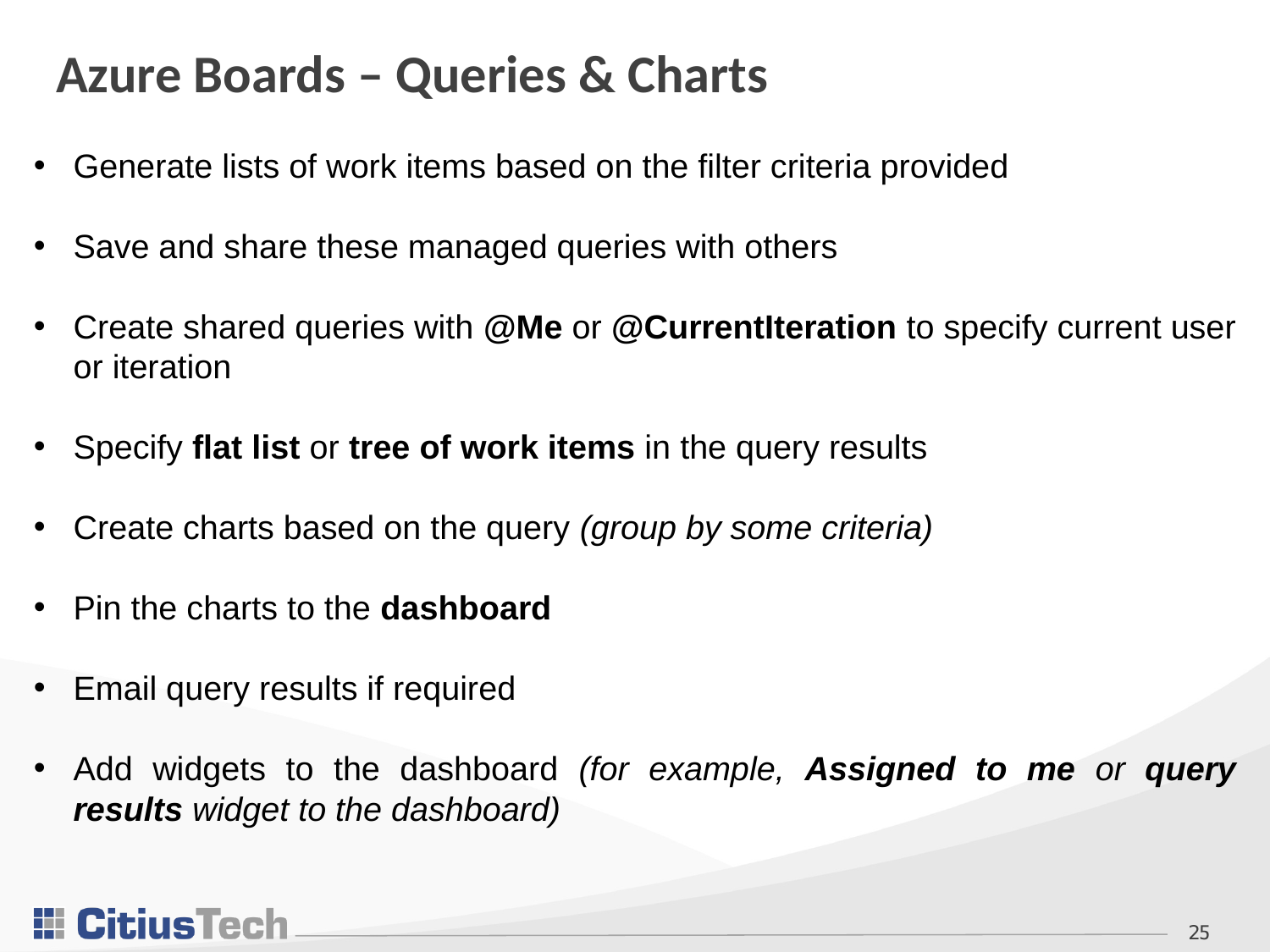

# Azure Boards – Queries & Charts
Generate lists of work items based on the filter criteria provided

Save and share these managed queries with others

Create shared queries with @Me or @CurrentIteration to specify current user or iteration

Specify flat list or tree of work items in the query results

Create charts based on the query (group by some criteria)

Pin the charts to the dashboard

Email query results if required

Add widgets to the dashboard (for example, Assigned to me or query results widget to the dashboard)